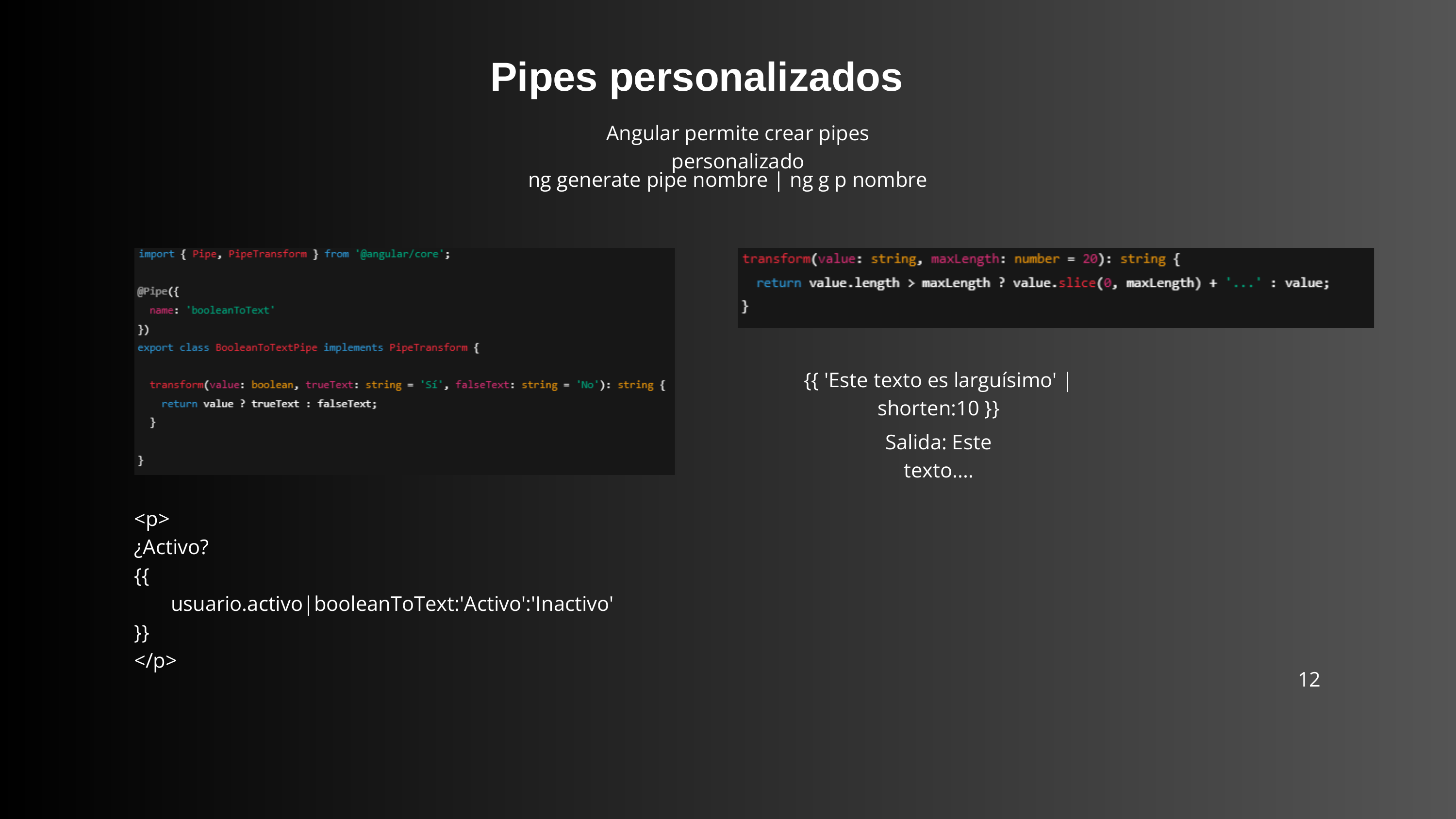

Pipes personalizados
Angular permite crear pipes personalizado
ng generate pipe nombre | ng g p nombre

{{ 'Este texto es larguísimo' | shorten:10 }}
Salida: Este texto....
<p>
¿Activo?
{{
       usuario.activo|booleanToText:'Activo':'Inactivo'
}}
</p>
12